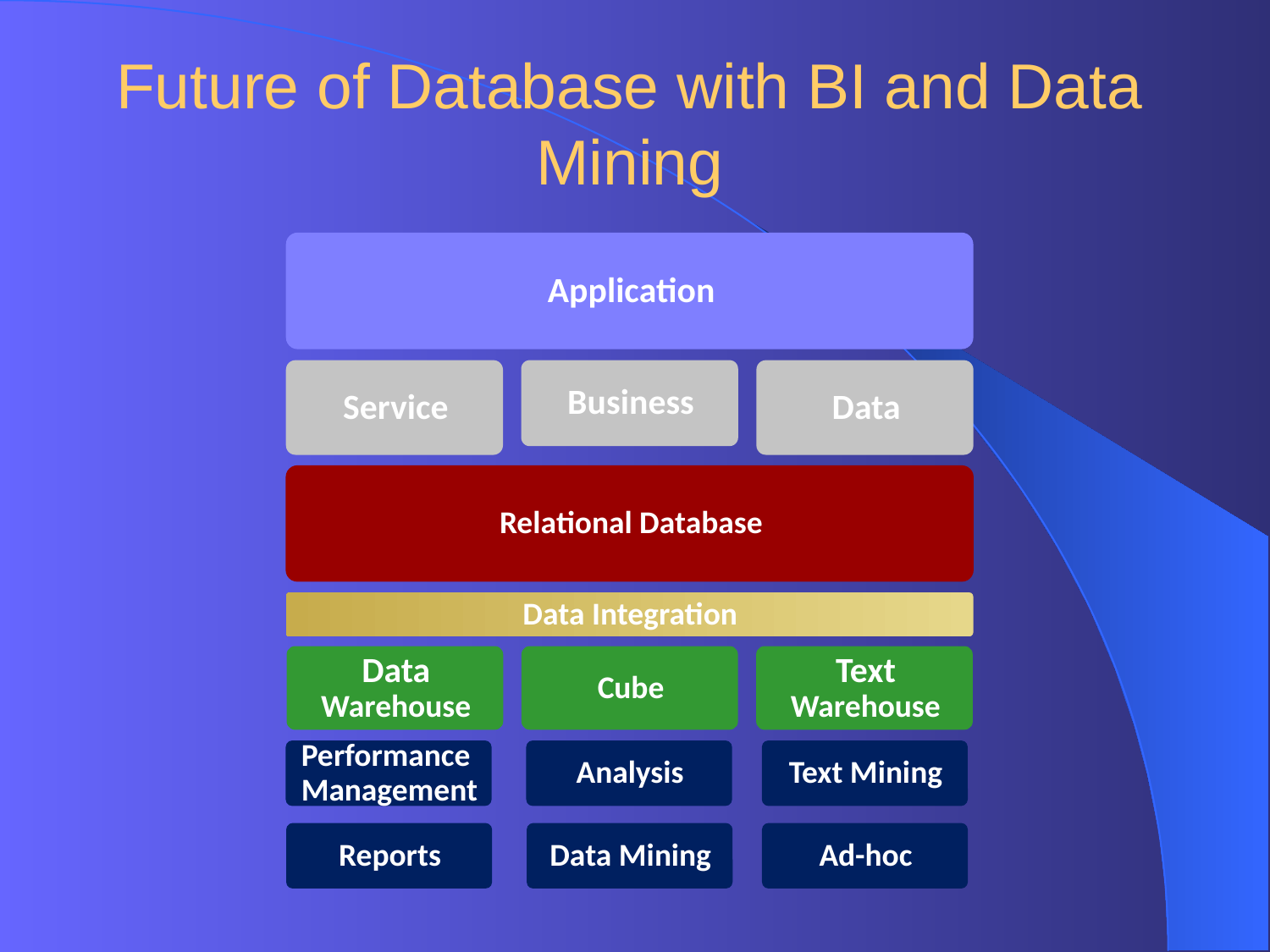

# Future of Database with BI and Data Mining
Application
Service
Business
Data
Relational Database
Data Integration
Data Warehouse
Cube
Text Warehouse
Performance  Management
Reports
Analysis
Data Mining
Text Mining
Ad-hoc